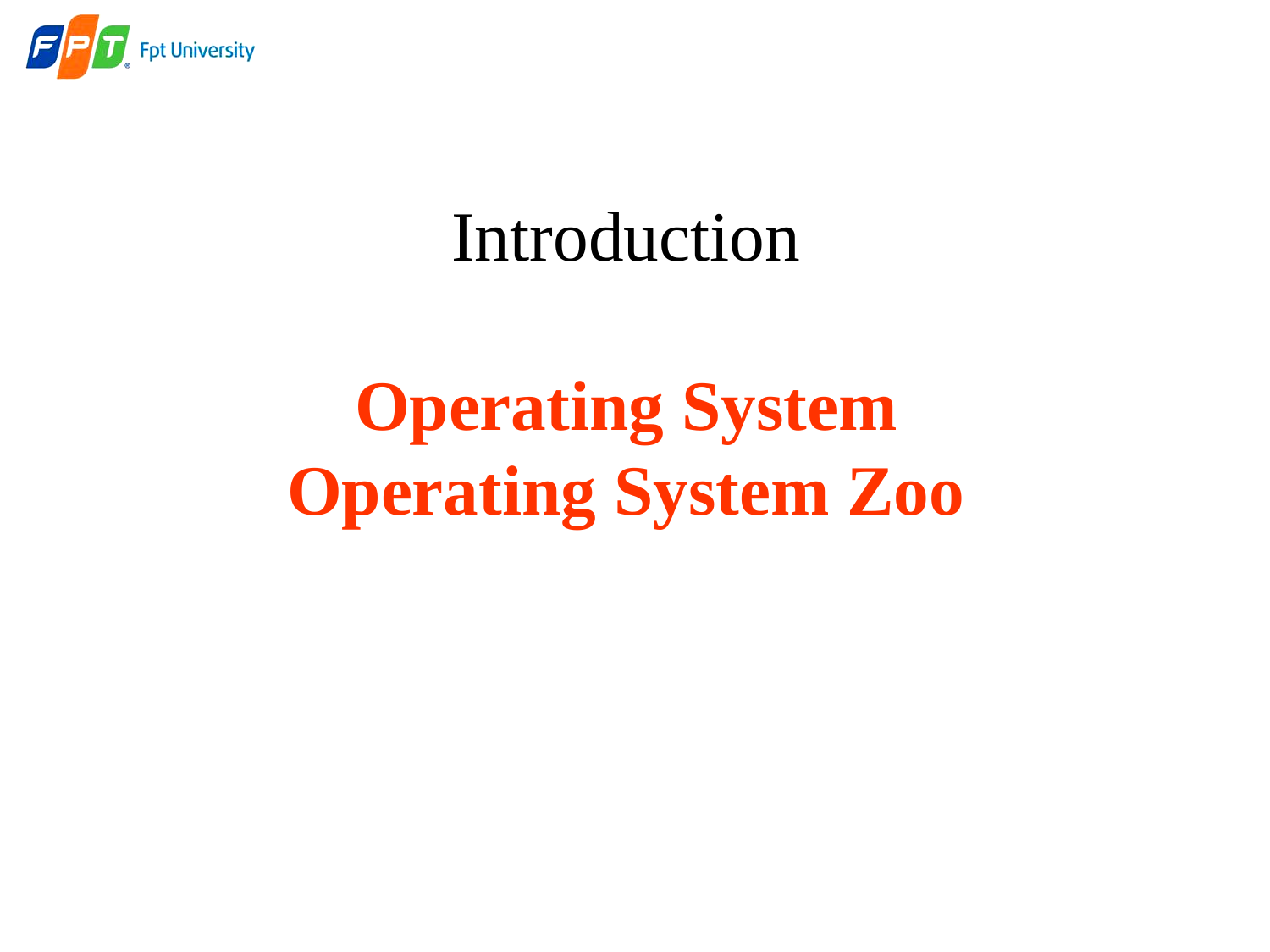

# Introduction Operating System Operating System Zoo